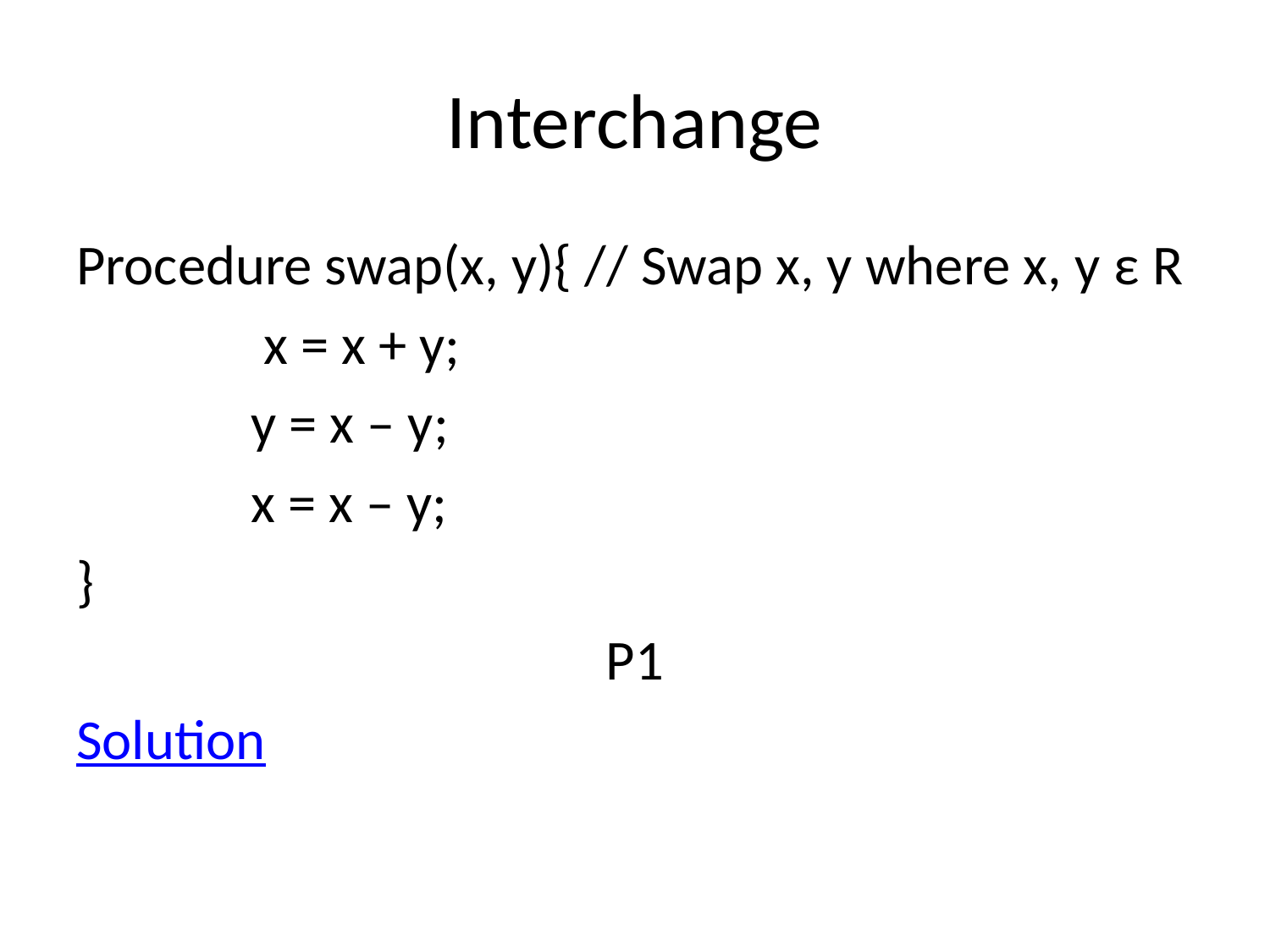

# Interchange
Procedure swap(x, y){ // Swap x, y where x, y ε R
		 x = x + y;
		y = x – y;
		x = x – y;
}
P1
Solution